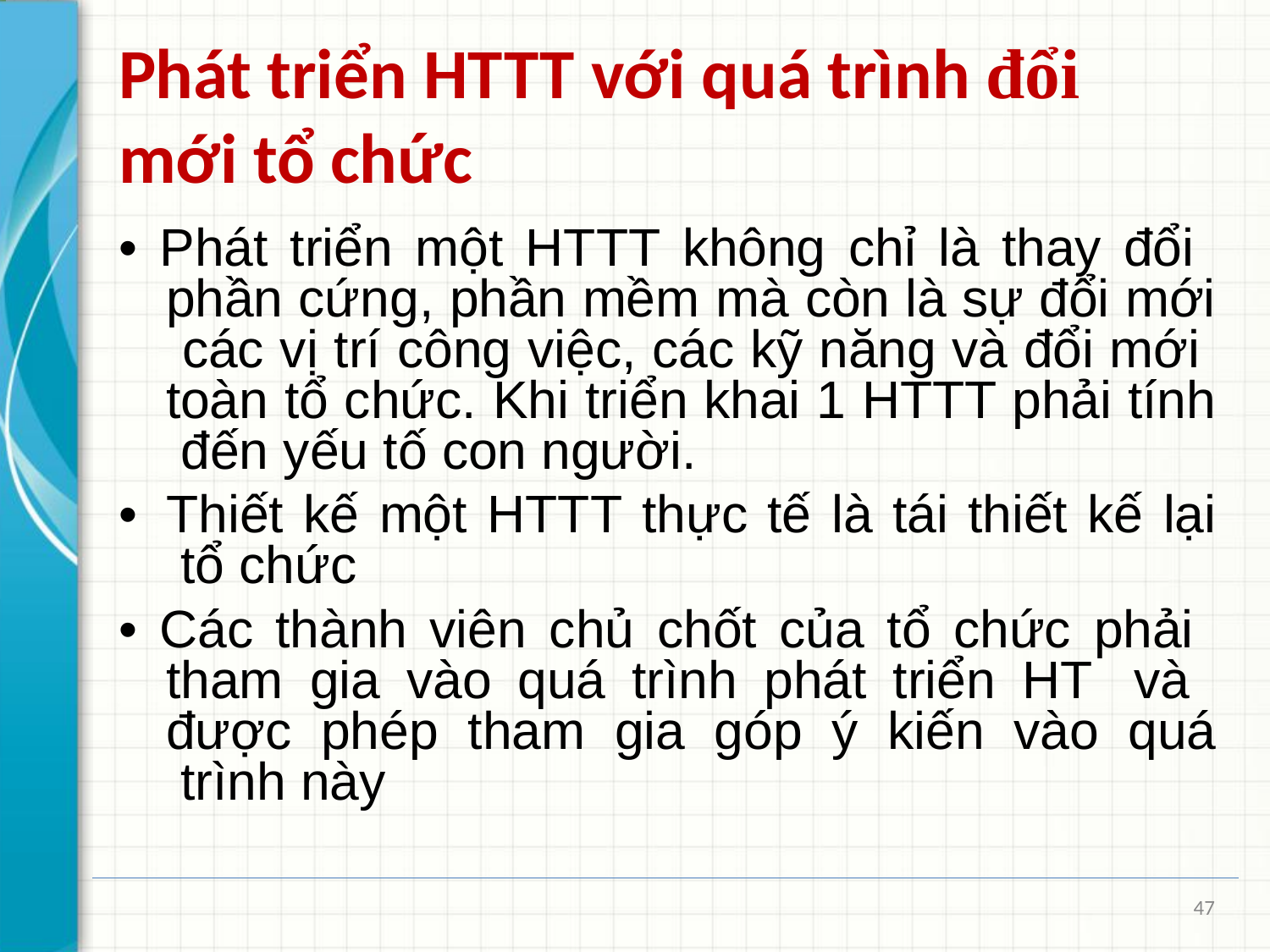

# Phát triển HTTT với quá trình đổi
mới tổ chức
• Phát triển một HTTT không chỉ là thay đổi  phần cứng, phần mềm mà còn là sự đổi mới  các vị trí công việc, các kỹ năng và đổi mới  toàn tổ chức. Khi triển khai 1 HTTT phải tính  đến yếu tố con người.
• Thiết kế một HTTT thực tế là tái thiết kế lại  tổ chức
• Các thành viên chủ chốt của tổ chức phải  tham gia vào quá trình phát triển HT và  được phép tham gia góp ý kiến vào quá  trình này

47